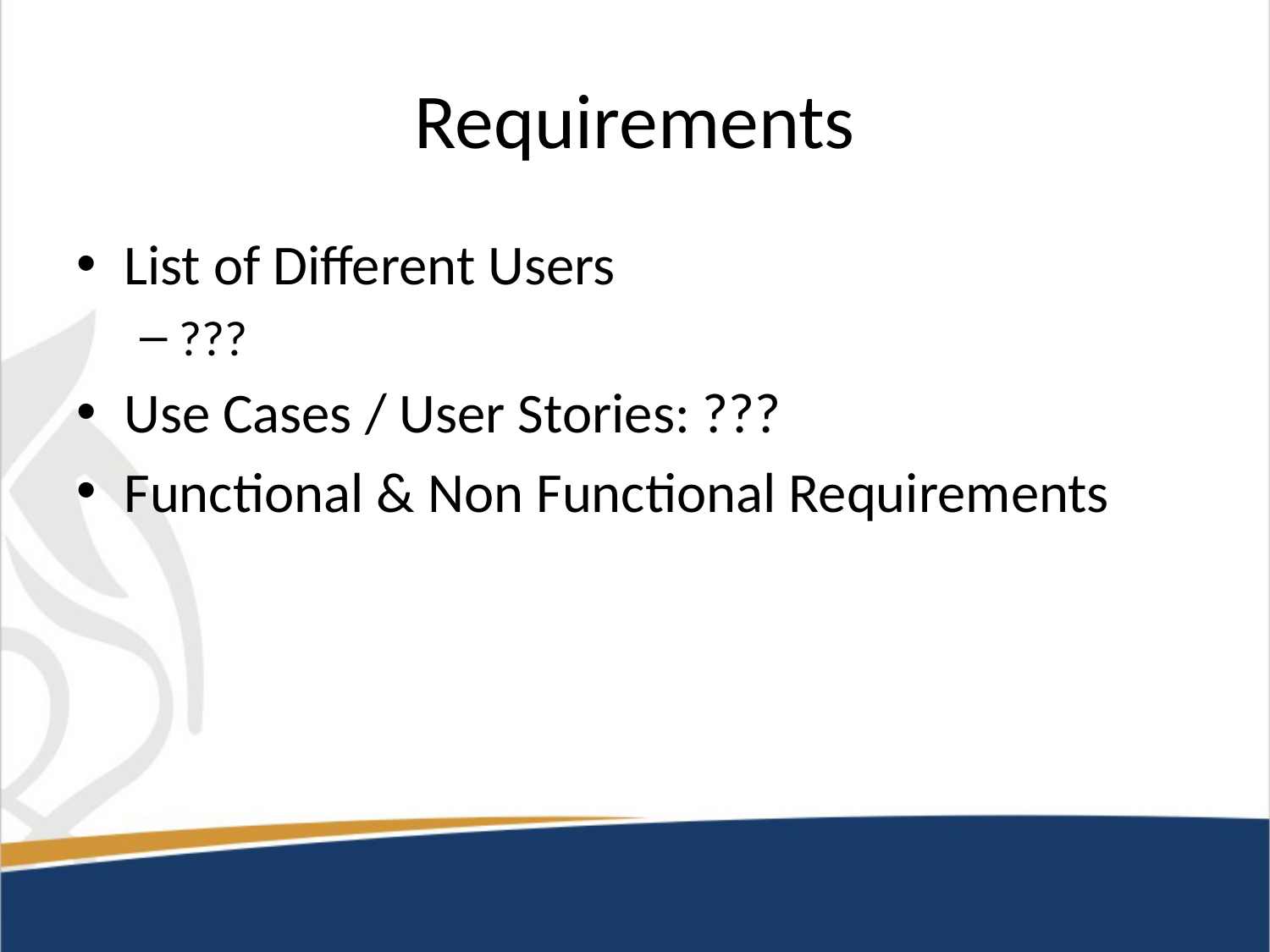

# Requirements
List of Different Users
???
Use Cases / User Stories: ???
Functional & Non Functional Requirements